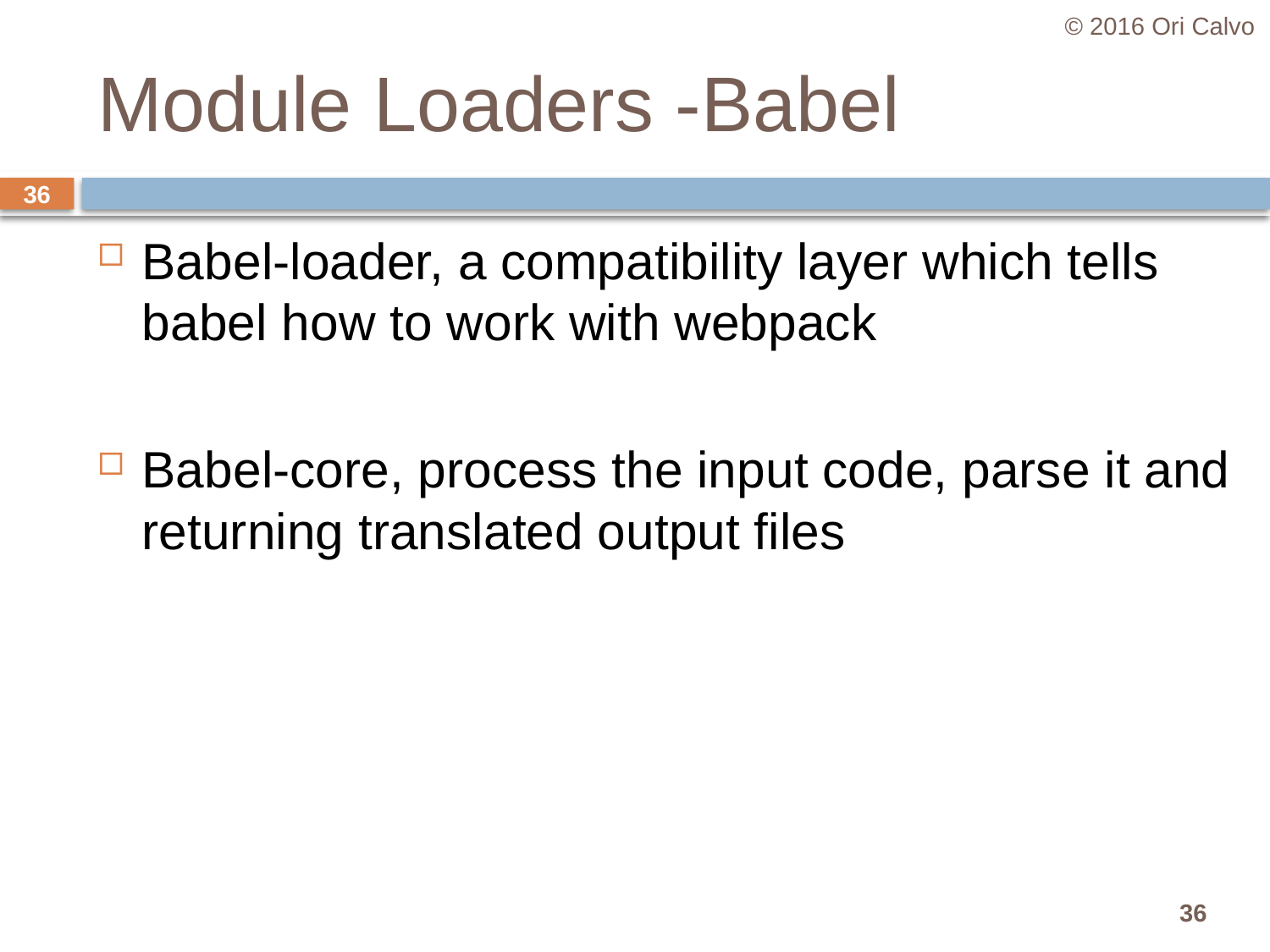

© 2016 Ori Calvo
# Module Loaders -Babel
36
Babel-loader, a compatibility layer which tells babel how to work with webpack

Babel-core, process the input code, parse it and returning translated output files